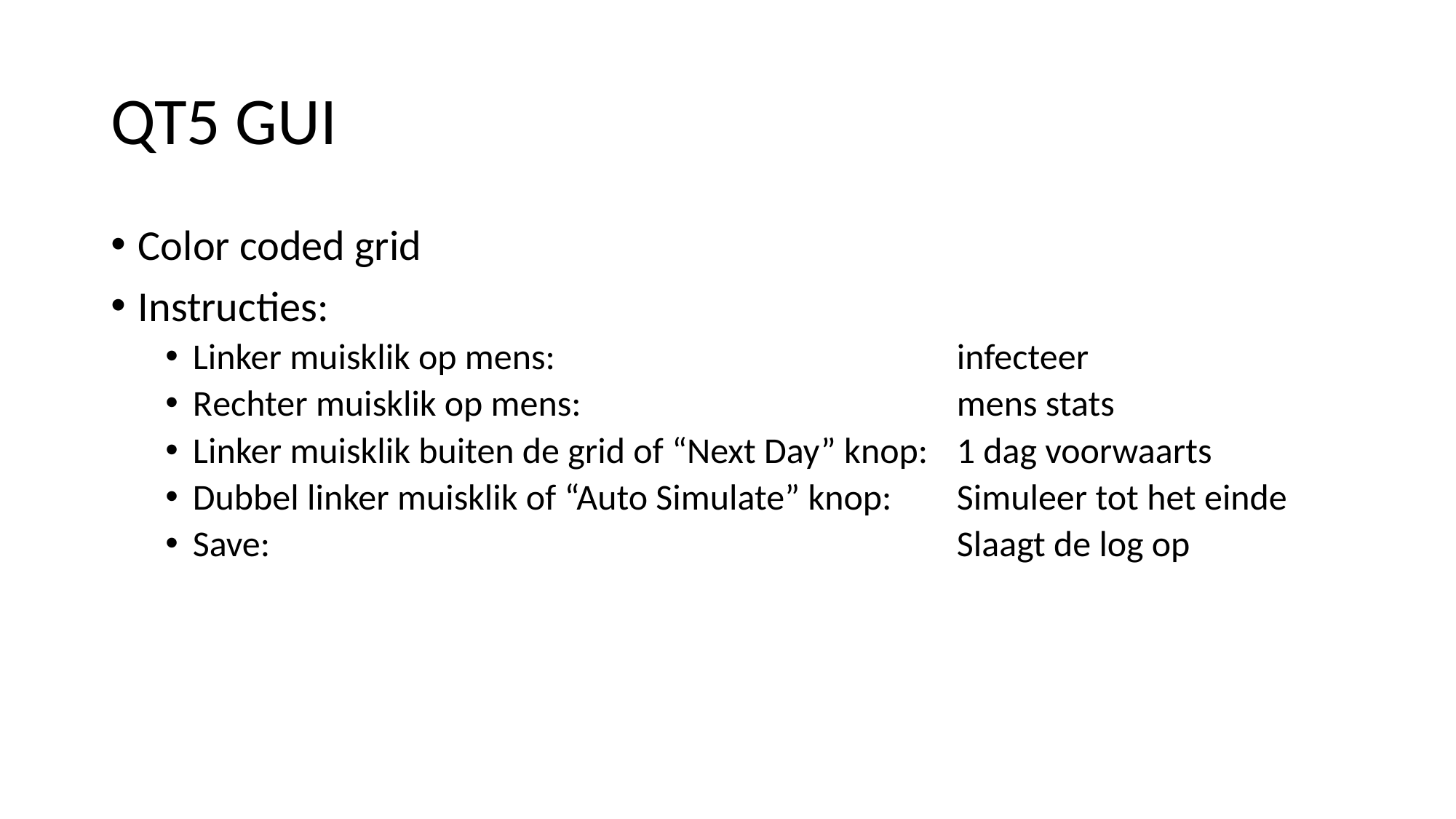

# QT5 GUI
Color coded grid
Instructies:
Linker muisklik op mens:				infecteer
Rechter muisklik op mens:				mens stats
Linker muisklik buiten de grid of “Next Day” knop:	1 dag voorwaarts
Dubbel linker muisklik of “Auto Simulate” knop:	Simuleer tot het einde
Save:							Slaagt de log op